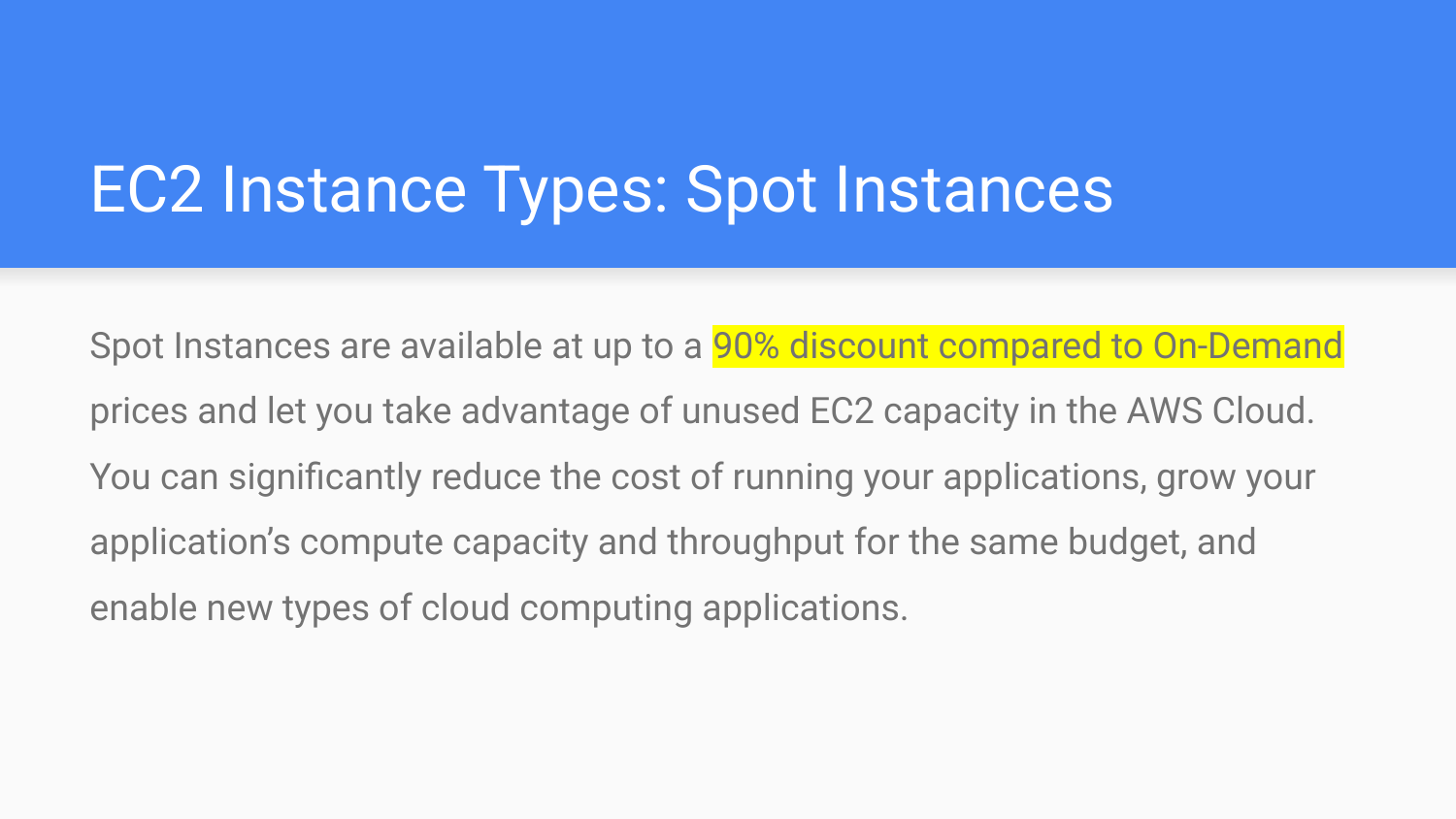

# EC2 Instance Types: Spot Instances
Spot Instances are available at up to a 90% discount compared to On-Demand prices and let you take advantage of unused EC2 capacity in the AWS Cloud. You can significantly reduce the cost of running your applications, grow your application’s compute capacity and throughput for the same budget, and enable new types of cloud computing applications.